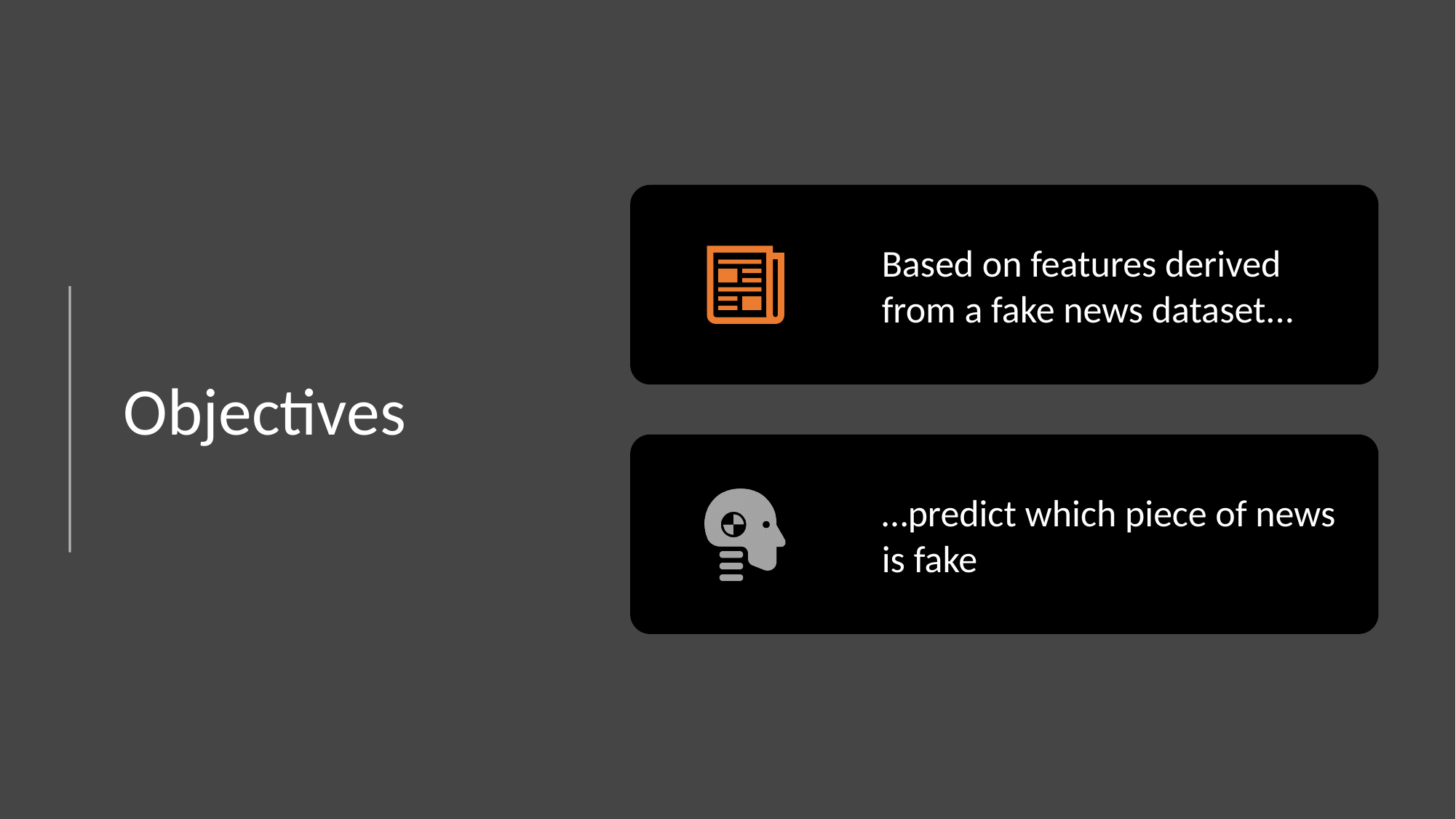

Based on features derived from a fake news dataset...
…predict which piece of news is fake
# Objectives